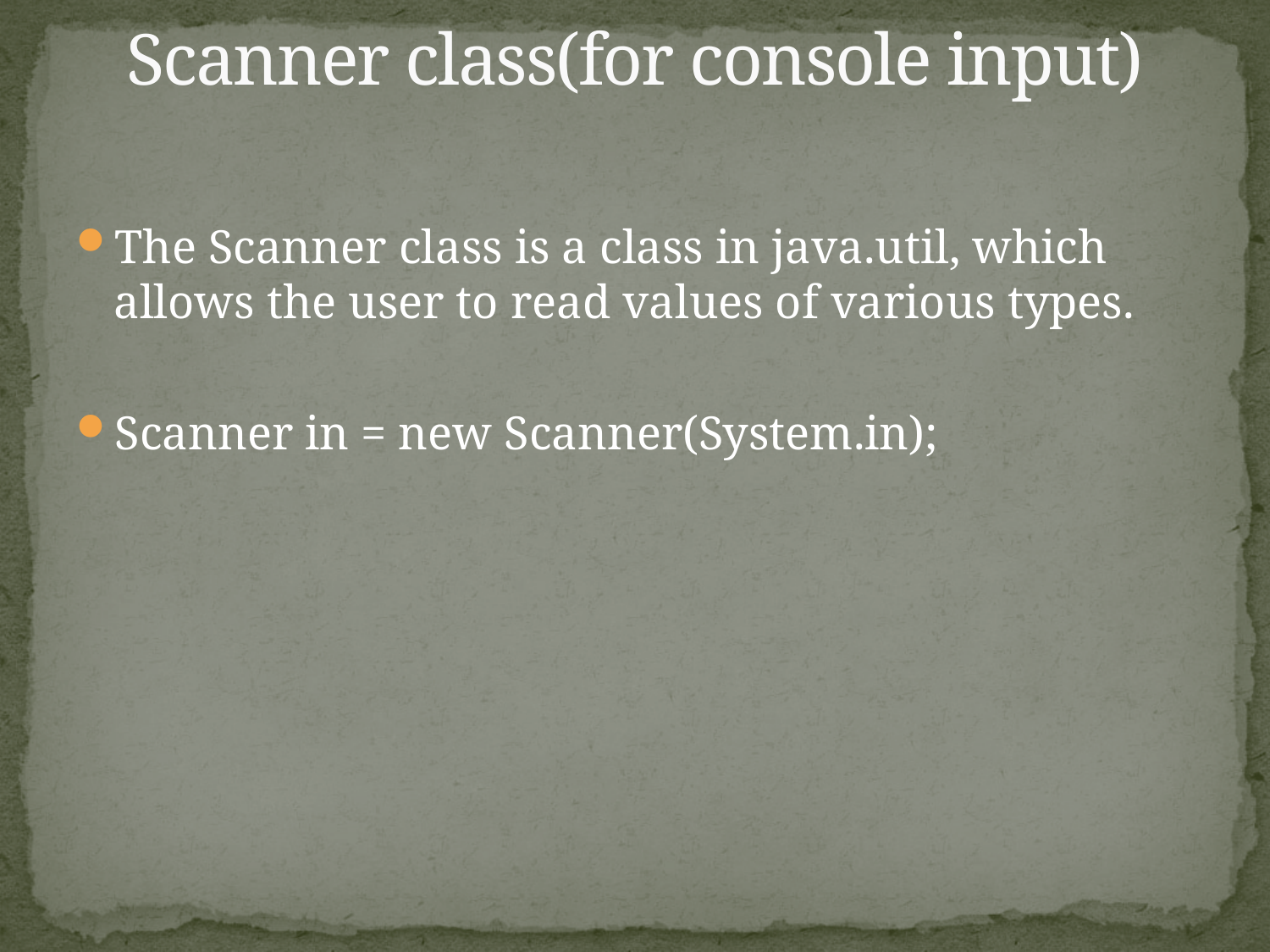

# Scanner class(for console input)
The Scanner class is a class in java.util, which allows the user to read values of various types.

Scanner in = new Scanner(System.in);